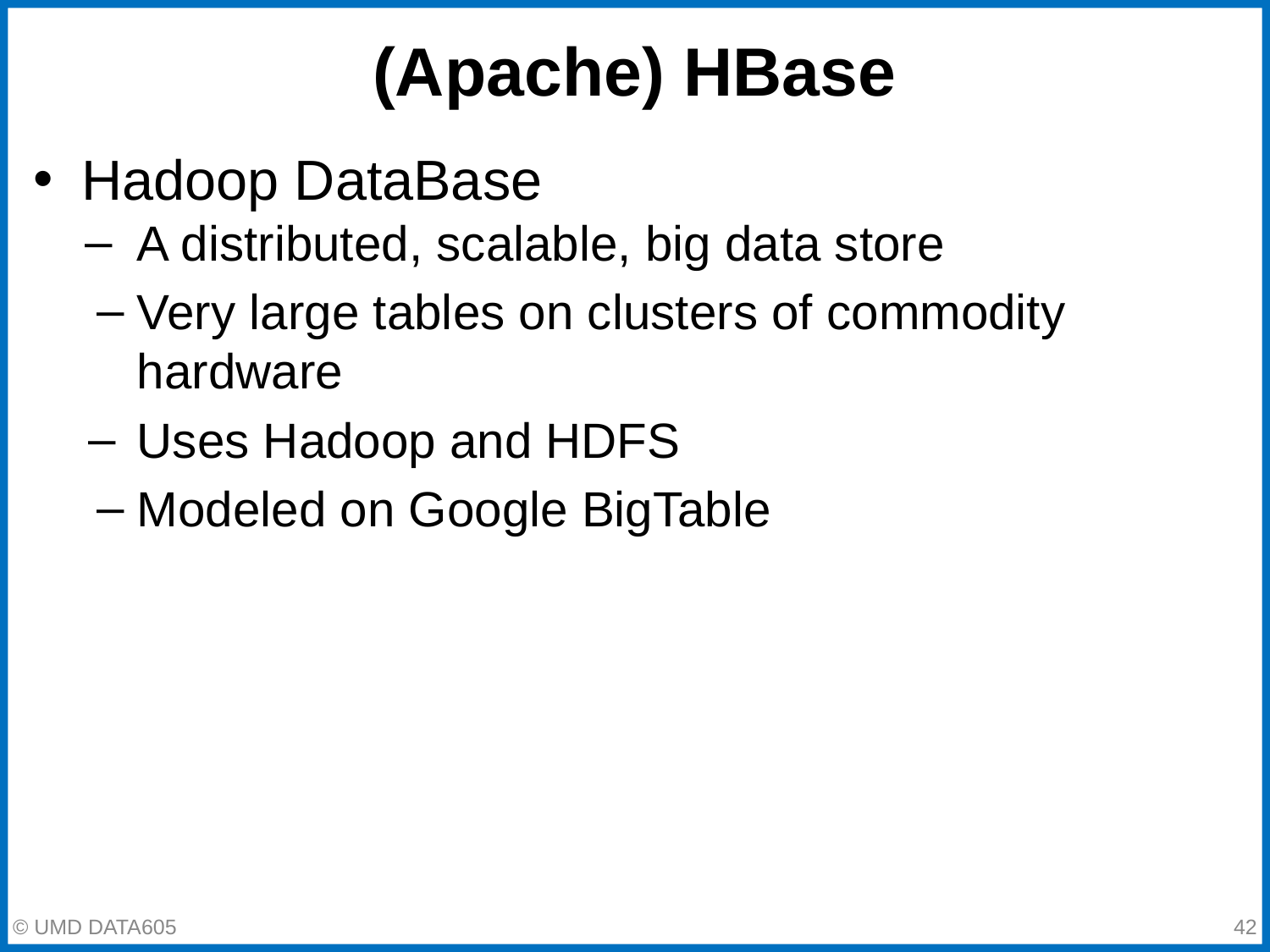

# (Apache) HBase
Hadoop DataBase
A distributed, scalable, big data store
Very large tables on clusters of commodity hardware
Uses Hadoop and HDFS
Modeled on Google BigTable
42